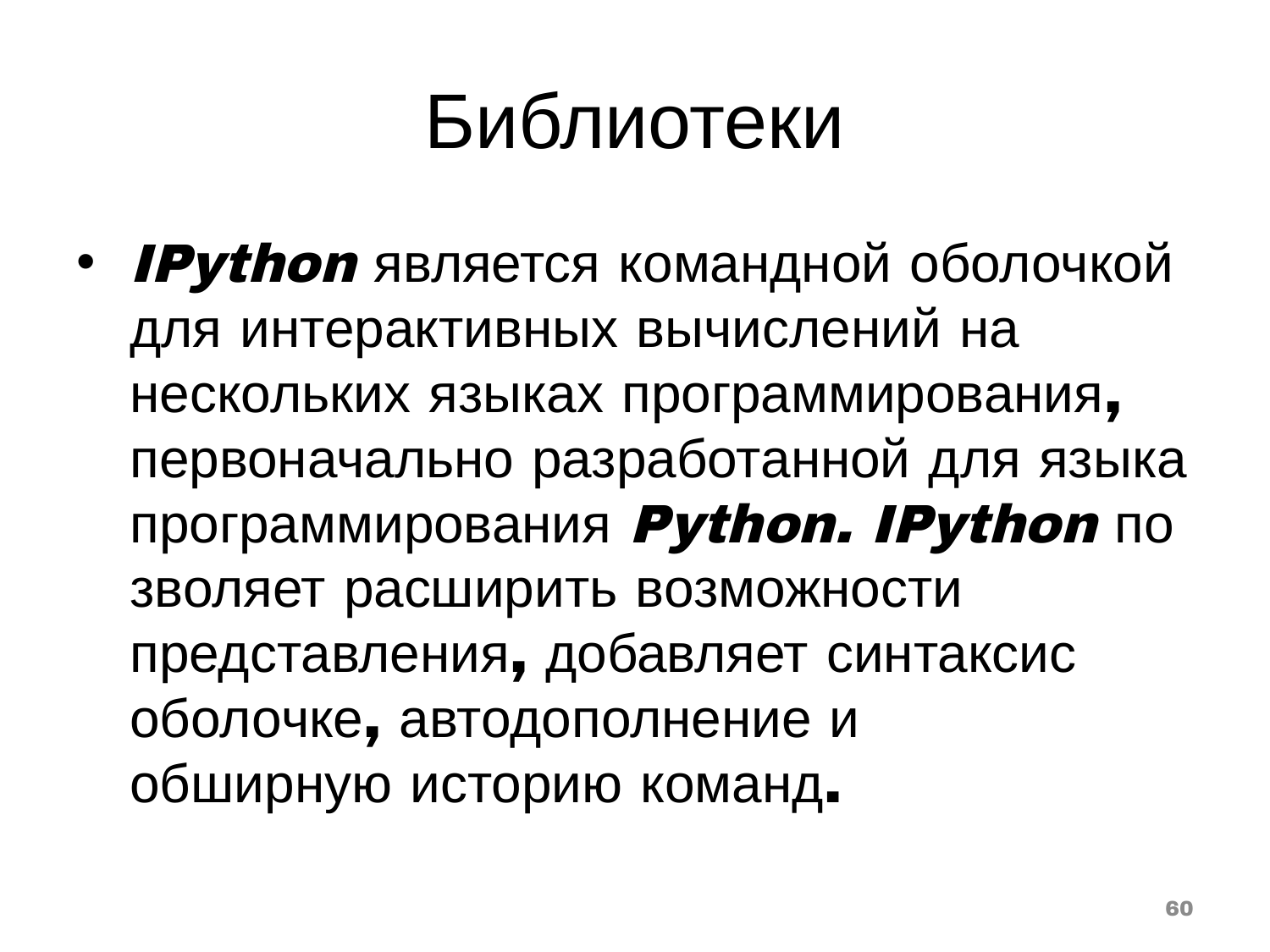

# Библиотеки
IPython является командной оболочкой для интерактивных вычислений на нескольких языках программирования, первоначально разработанной для языка программирования Python. IPython позволяет расширить возможности представления, добавляет синтаксис оболочке, автодополнение и обширную историю команд.
60